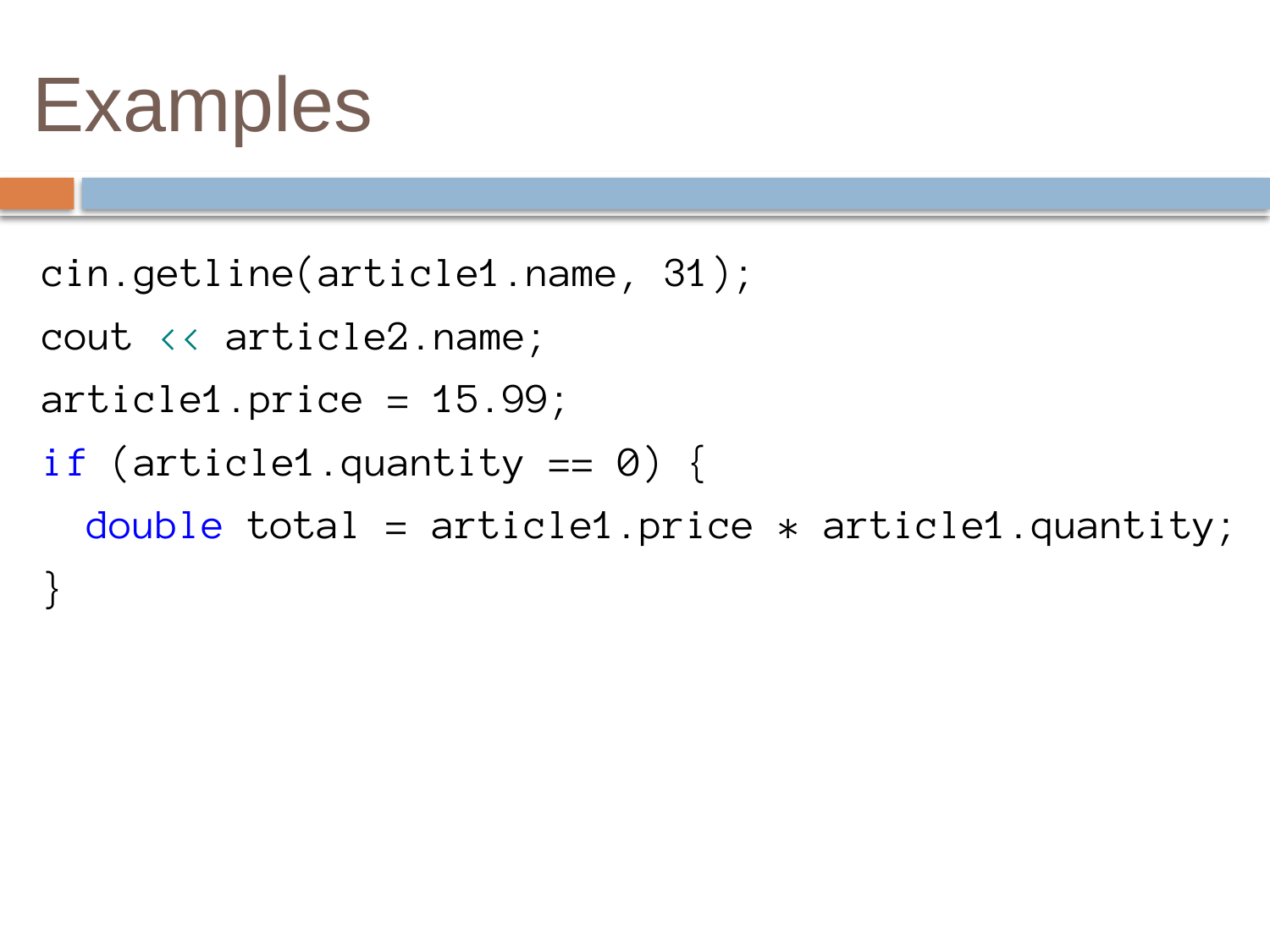

# Examples
cin.getline(article1.name, 31);
cout << article2.name;
article1.price = 15.99;
if (article1.quantity == 0) {
	double total = article1.price * article1.quantity;
}